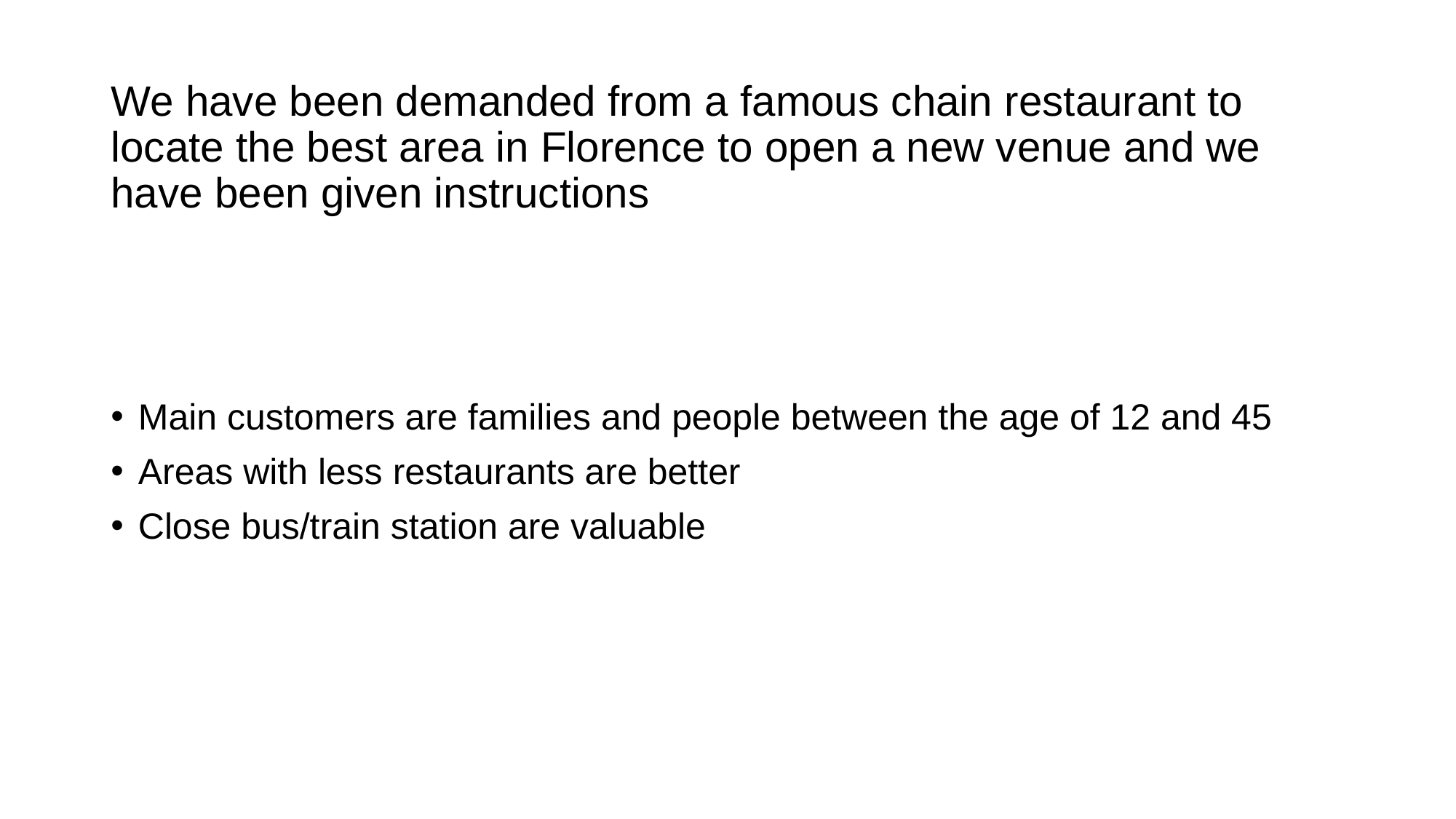

# We have been demanded from a famous chain restaurant to locate the best area in Florence to open a new venue and we have been given instructions
Main customers are families and people between the age of 12 and 45
Areas with less restaurants are better
Close bus/train station are valuable